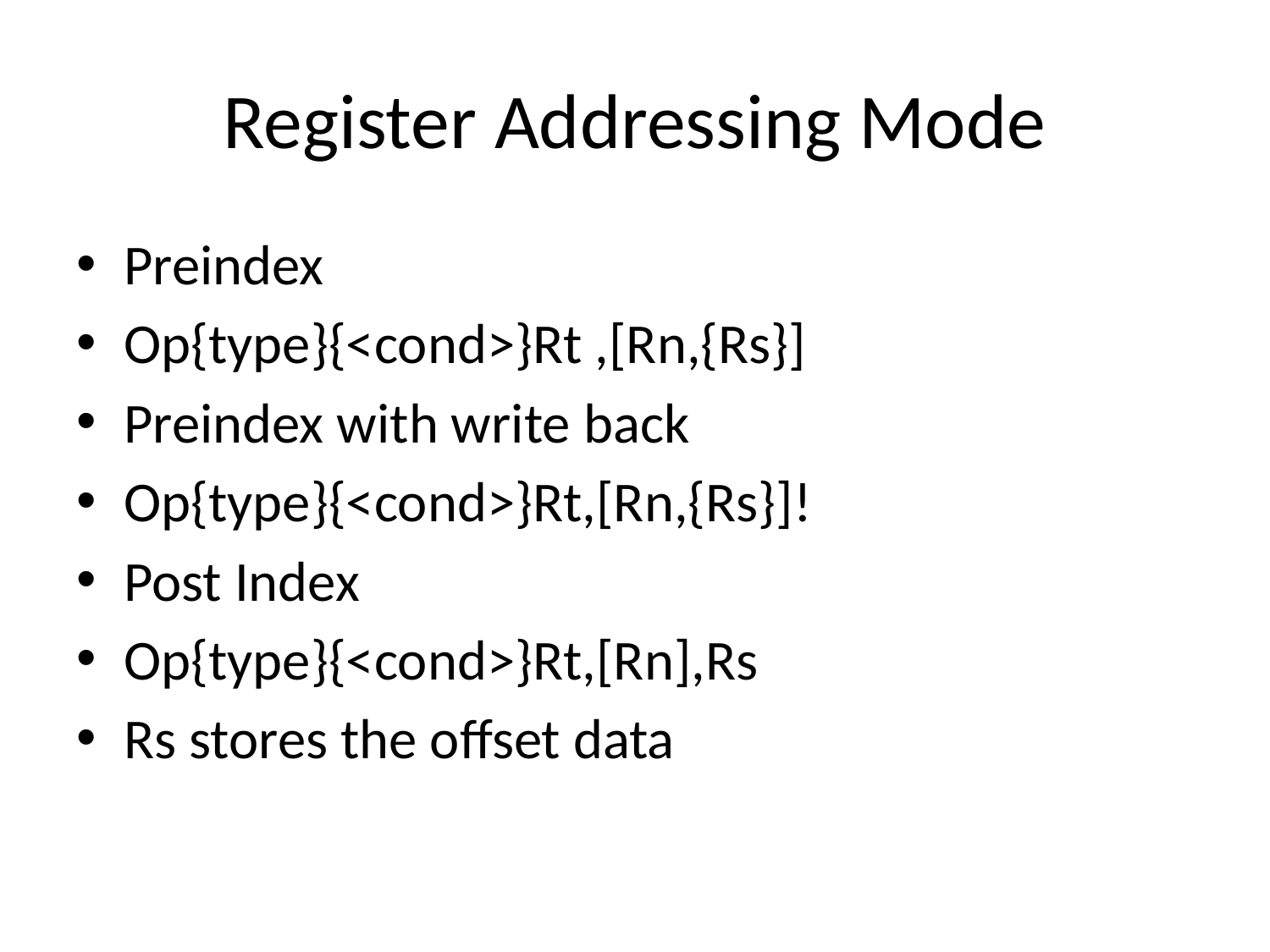

# Register Addressing Mode
Preindex
Op{type}{<cond>}Rt ,[Rn,{Rs}]
Preindex with write back
Op{type}{<cond>}Rt,[Rn,{Rs}]!
Post Index
Op{type}{<cond>}Rt,[Rn],Rs
Rs stores the offset data